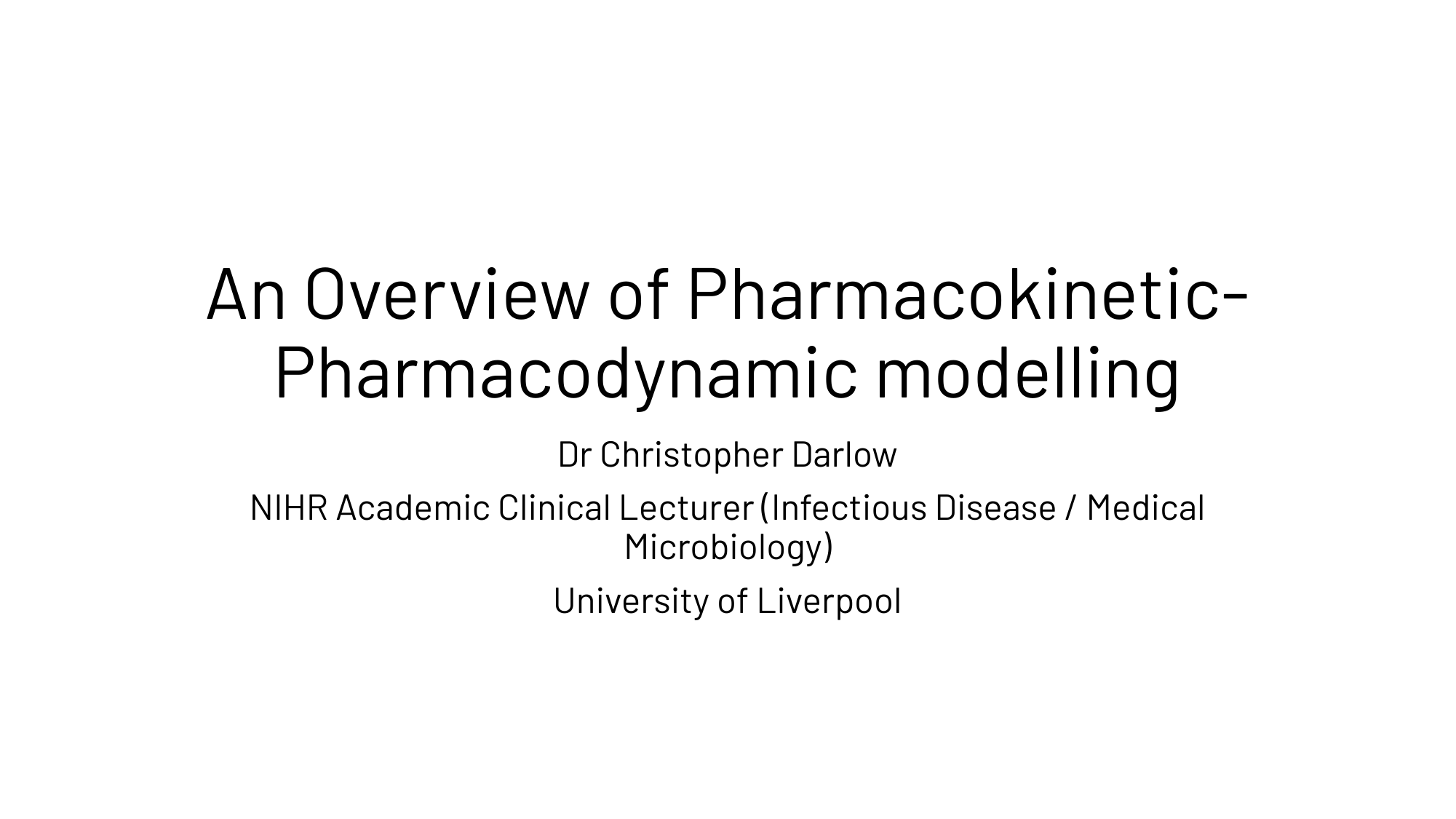

# An Overview of Pharmacokinetic- Pharmacodynamic modelling
Dr Christopher Darlow
NIHR Academic Clinical Lecturer (Infectious Disease / Medical Microbiology)
University of Liverpool